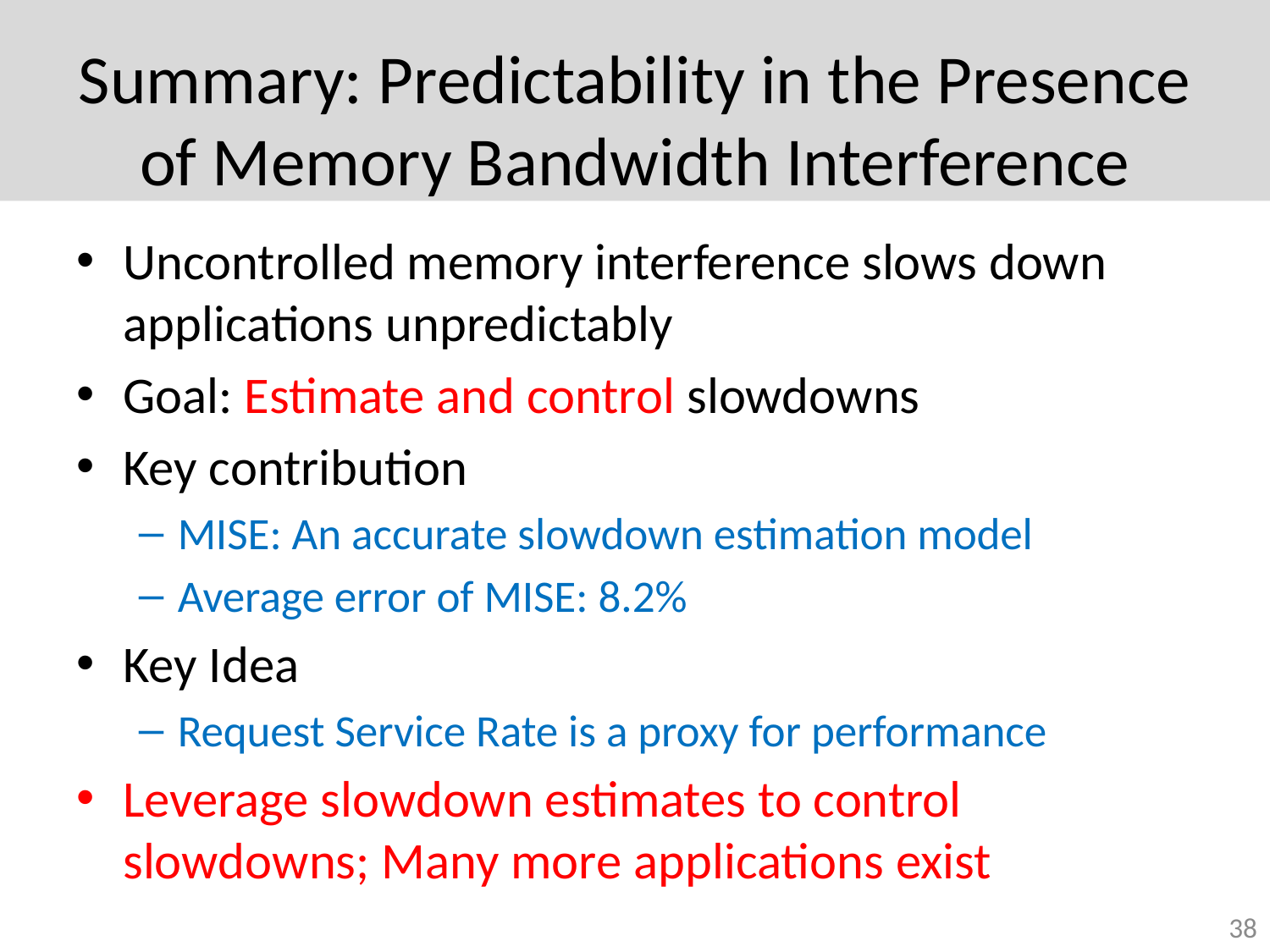

# Summary: Predictability in the Presence of Memory Bandwidth Interference
Uncontrolled memory interference slows down  applications unpredictably
Goal: Estimate and control slowdowns
Key contribution
MISE: An accurate slowdown estimation model
Average error of MISE: 8.2%
Key Idea
Request Service Rate is a proxy for performance
Leverage slowdown estimates to control slowdowns; Many more applications exist
38